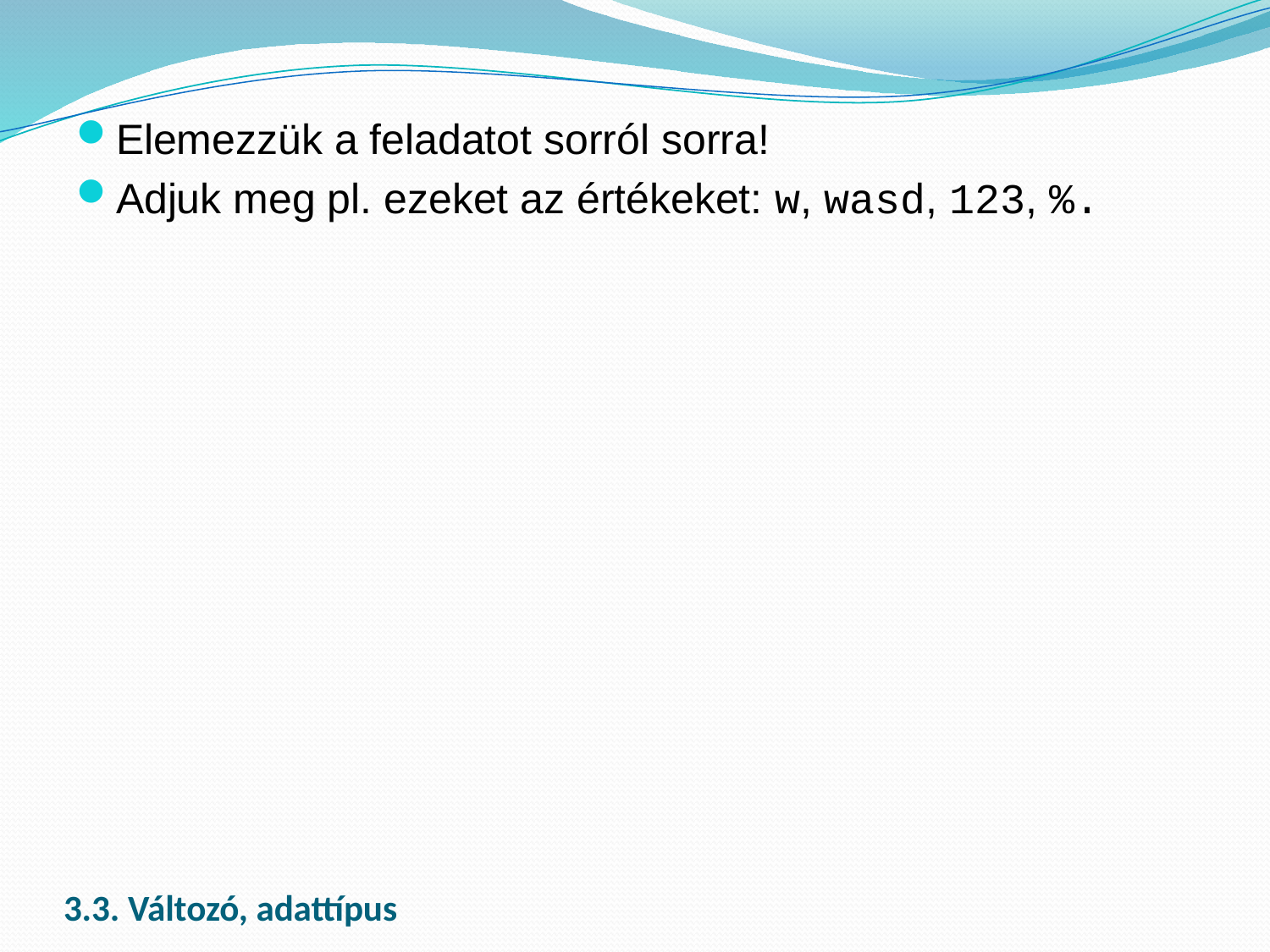

Elemezzük a feladatot sorról sorra!
Adjuk meg pl. ezeket az értékeket: w, wasd, 123, %.
# 3.3. Változó, adattípus